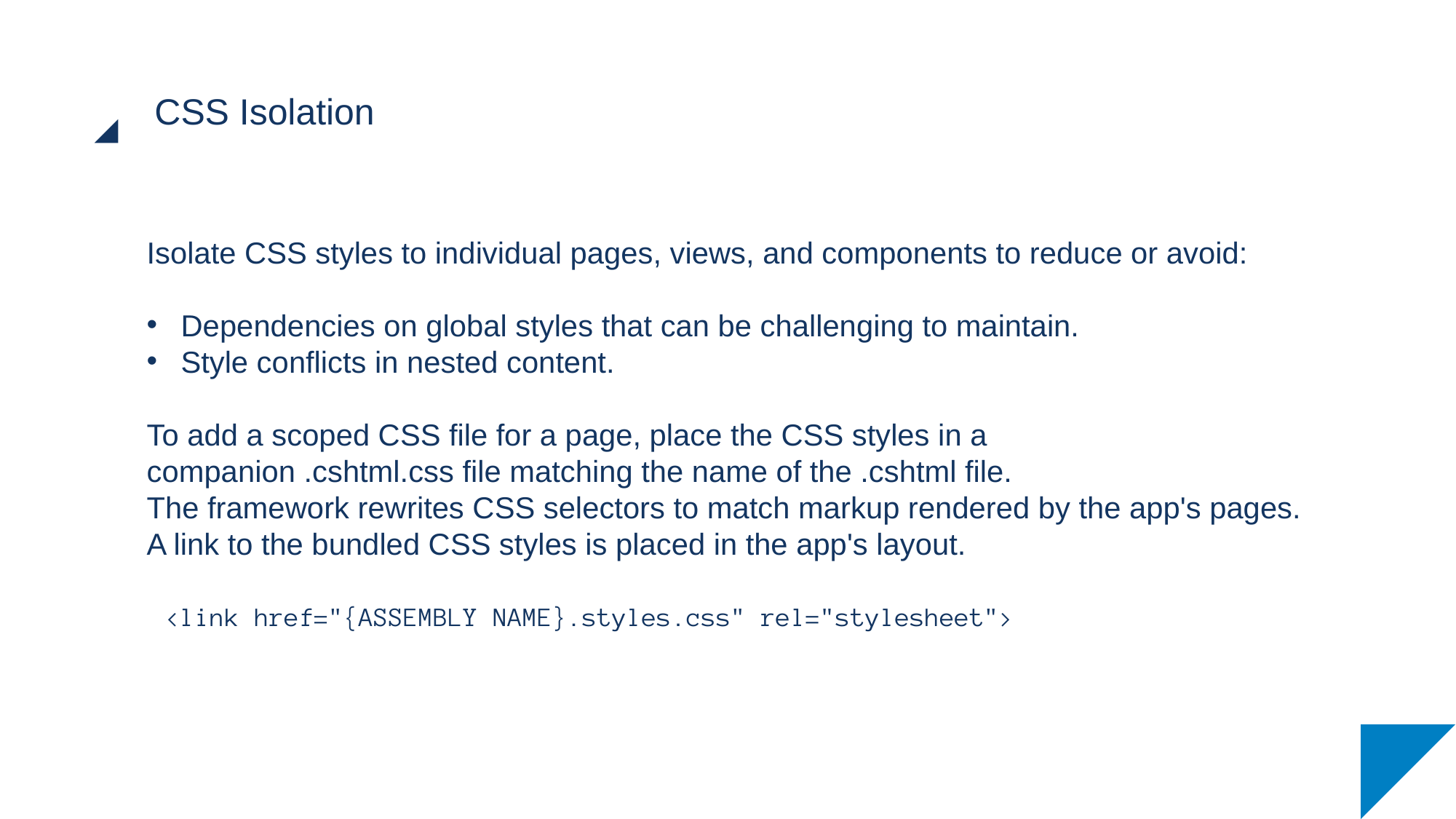

# CSS Isolation
Isolate CSS styles to individual pages, views, and components to reduce or avoid:

Dependencies on global styles that can be challenging to maintain.
Style conflicts in nested content.

To add a scoped CSS file for a page, place the CSS styles in a companion .cshtml.css file matching the name of the .cshtml file.
The framework rewrites CSS selectors to match markup rendered by the app's pages.
A link to the bundled CSS styles is placed in the app's layout.
<link href="{ASSEMBLY NAME}.styles.css" rel="stylesheet">